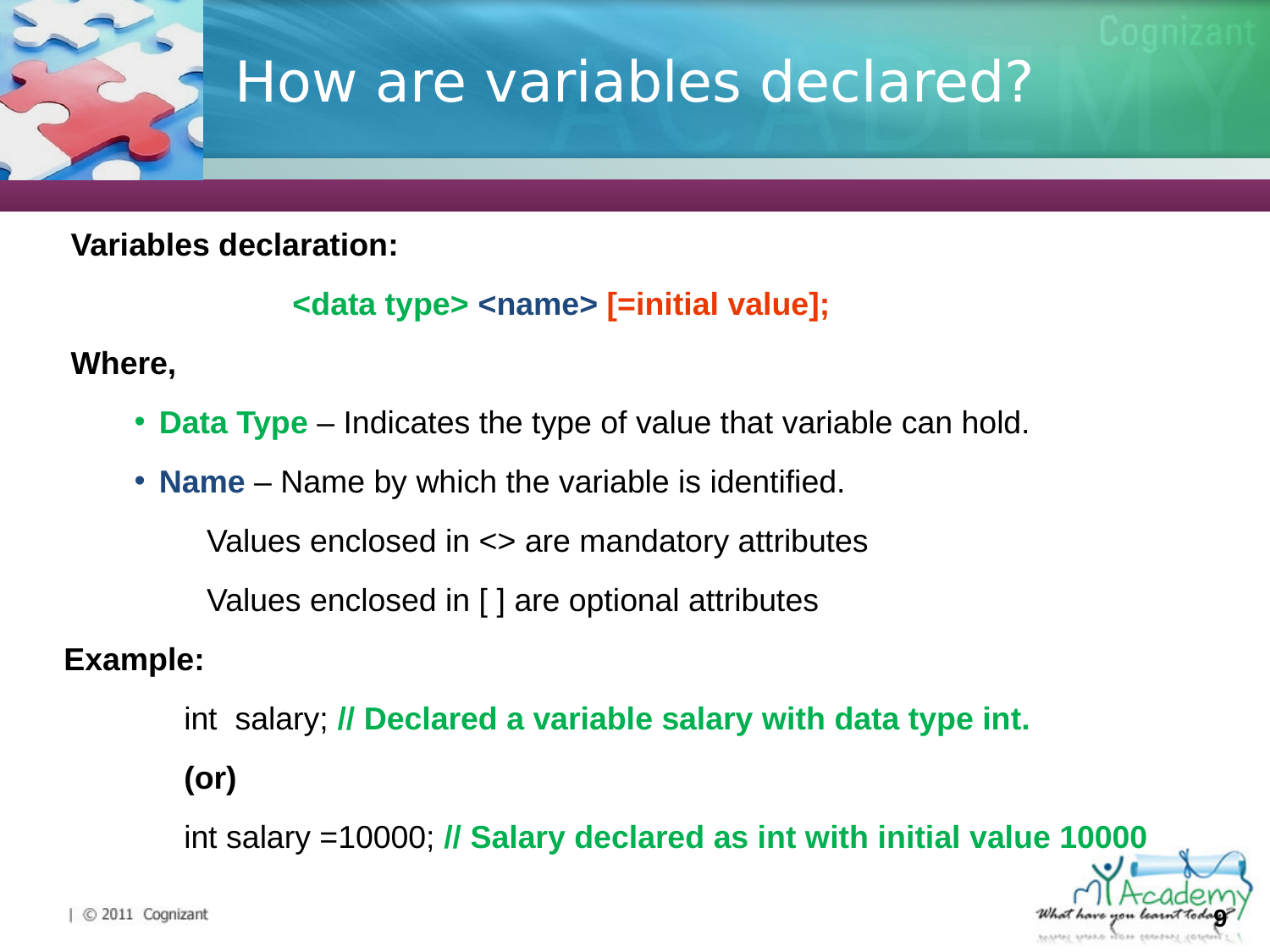

# How are variables declared?
Variables declaration:
		<data type> <name> [=initial value];
Where,
Data Type – Indicates the type of value that variable can hold.
Name – Name by which the variable is identified.
Values enclosed in <> are mandatory attributes
Values enclosed in [ ] are optional attributes
Example:
int  salary; // Declared a variable salary with data type int.
(or)
int salary =10000; // Salary declared as int with initial value 10000

9